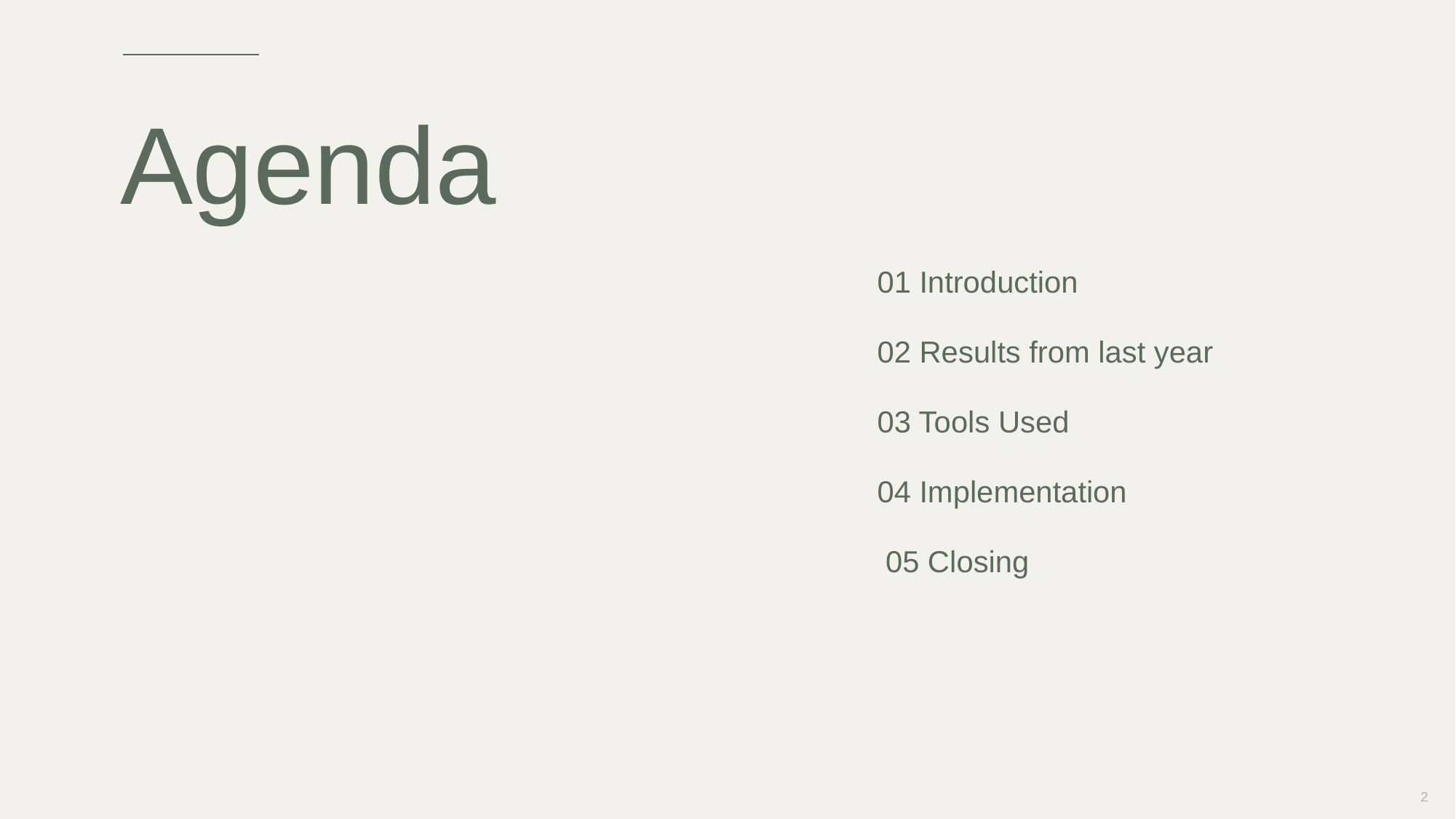

# Agenda
01 Introduction
02 Results from last year
03 Tools Used
04 Implementation
 05 Closing

2